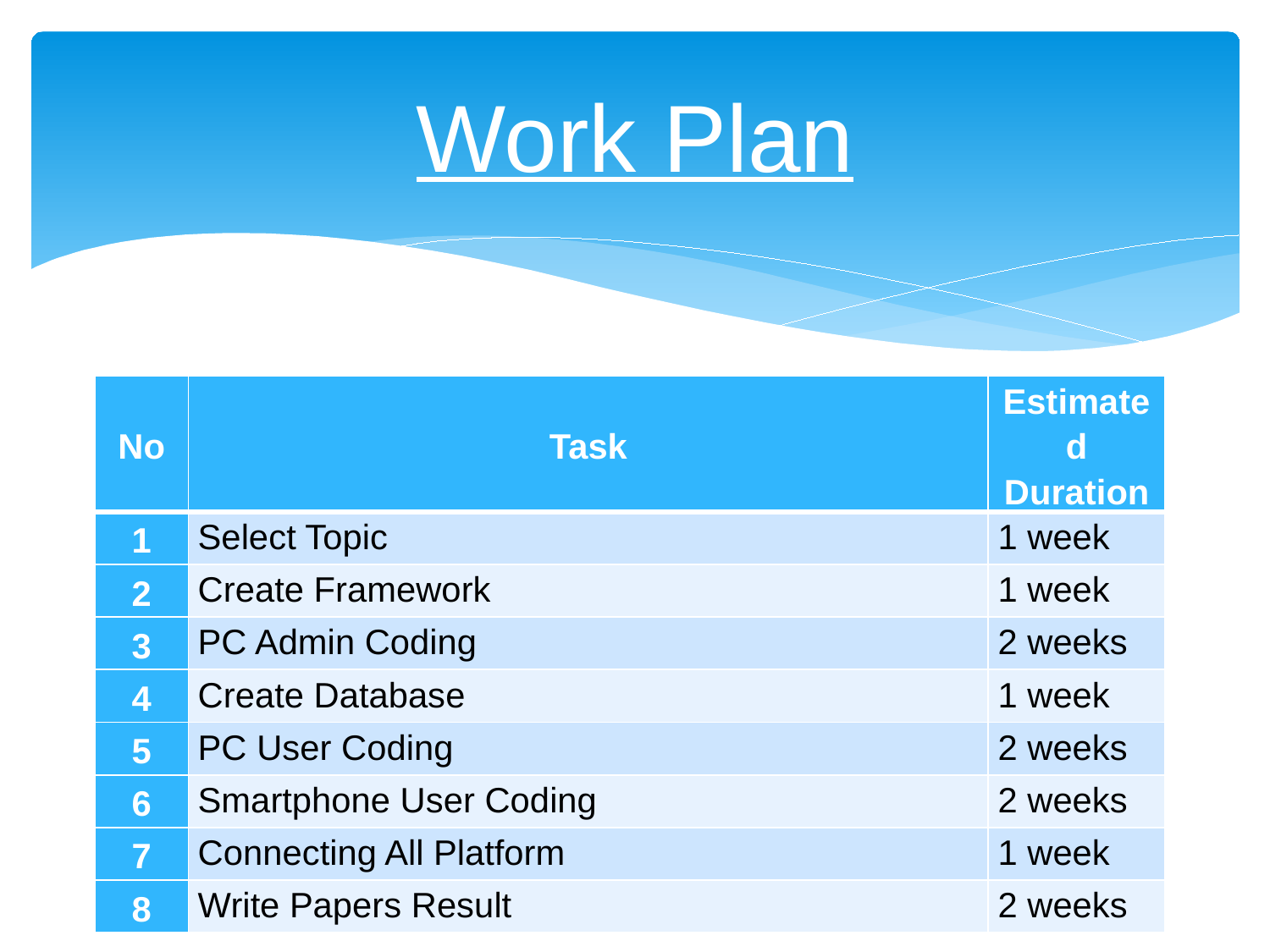

# Work Plan
| No | Task | Estimated Duration |
| --- | --- | --- |
| 1 | Select Topic | 1 week |
| 2 | Create Framework | 1 week |
| 3 | PC Admin Coding | 2 weeks |
| 4 | Create Database | 1 week |
| 5 | PC User Coding | 2 weeks |
| 6 | Smartphone User Coding | 2 weeks |
| 7 | Connecting All Platform | 1 week |
| 8 | Write Papers Result | 2 weeks |